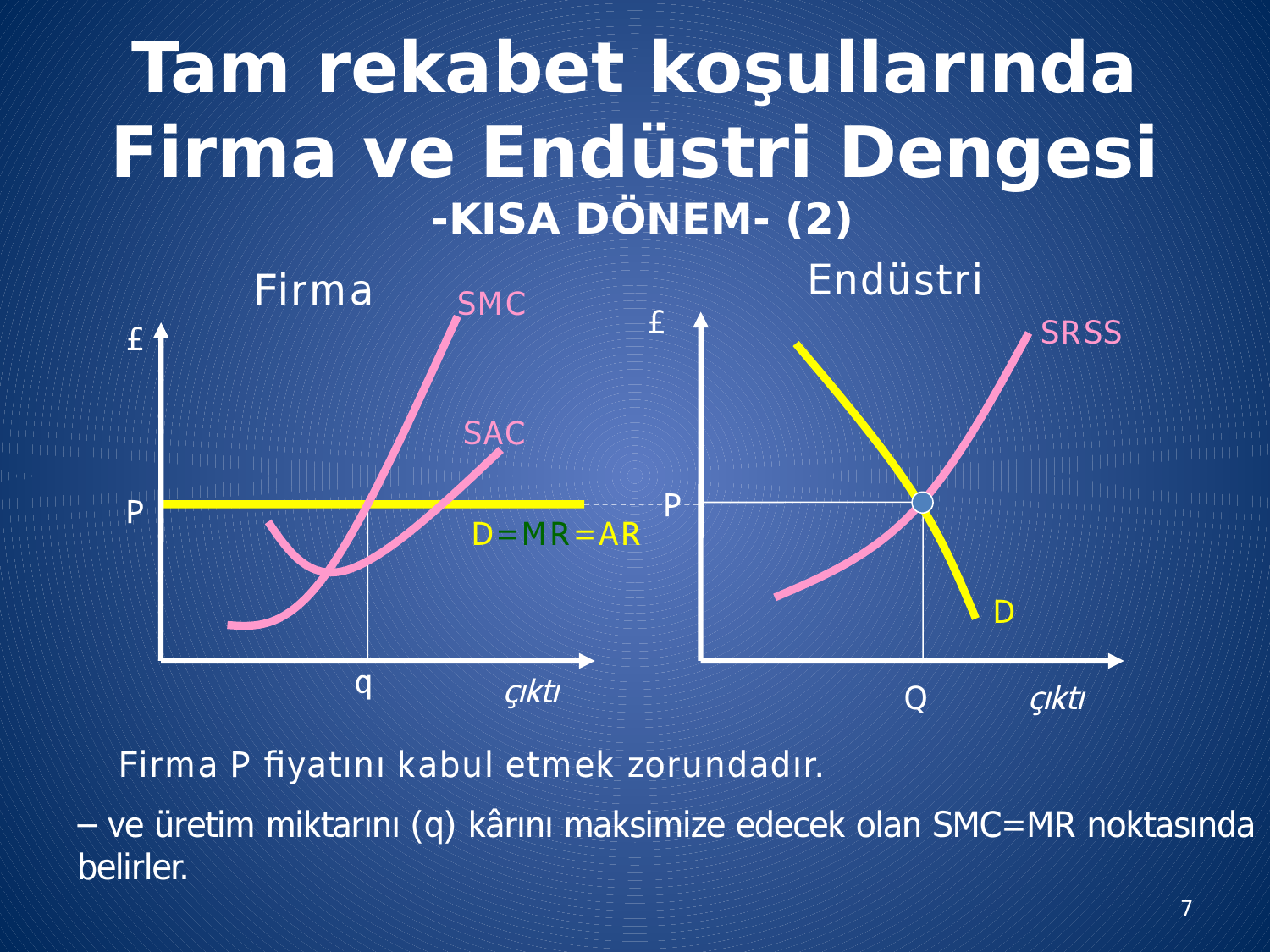

# Tam rekabet koşullarında Firma ve Endüstri Dengesi -KISA DÖNEM- (2)
Endüstri
Firma
SMC
£

SAC
P

D=MR=AR
q

çıktı

£

P

Q
çıktı
SRSS
D

Firma P fiyatını kabul etmek zorundadır.
– ve üretim miktarını (q) kârını maksimize edecek olan SMC=MR noktasında
belirler.
7